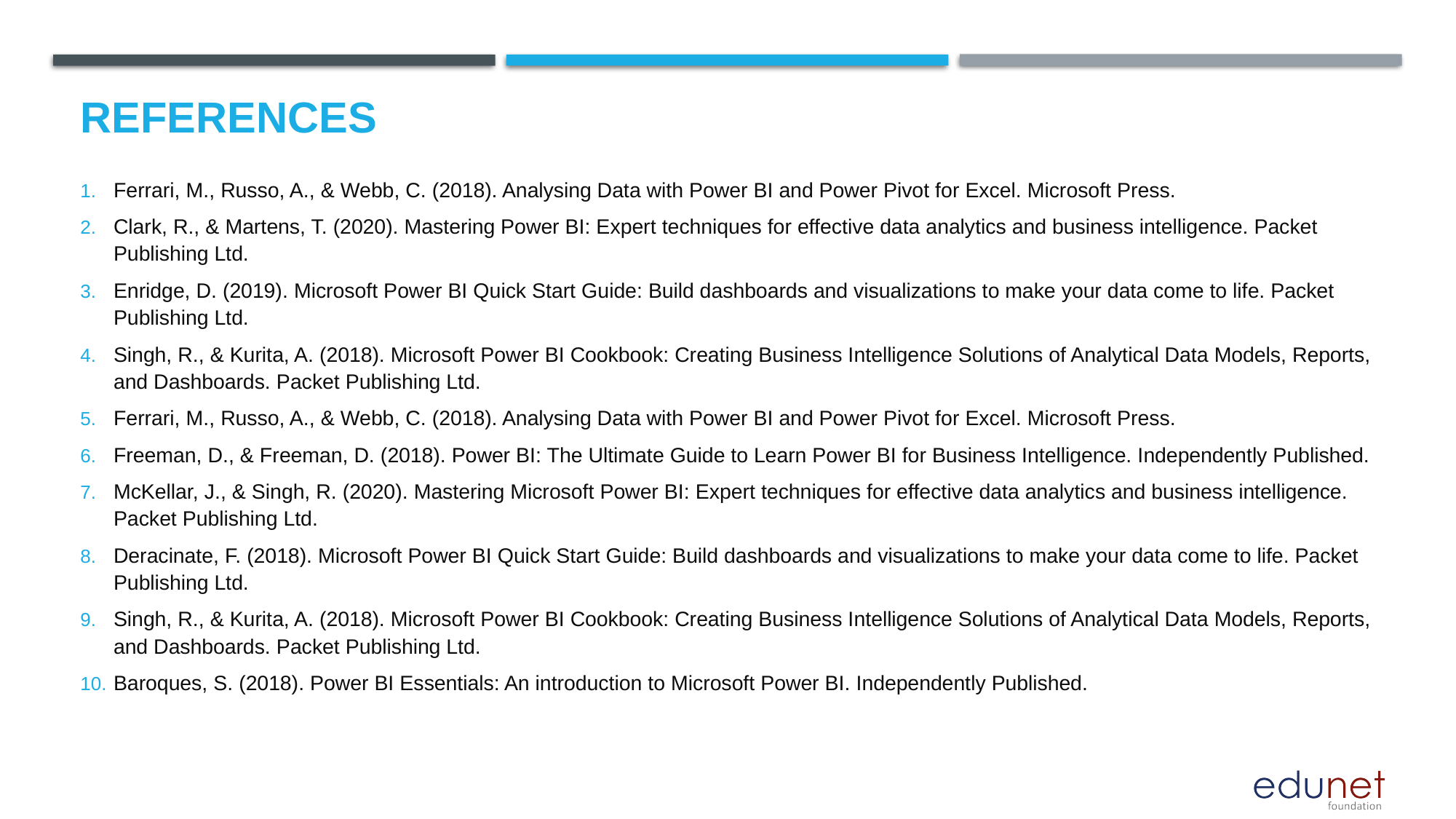

# References
Ferrari, M., Russo, A., & Webb, C. (2018). Analysing Data with Power BI and Power Pivot for Excel. Microsoft Press.
Clark, R., & Martens, T. (2020). Mastering Power BI: Expert techniques for effective data analytics and business intelligence. Packet Publishing Ltd.
Enridge, D. (2019). Microsoft Power BI Quick Start Guide: Build dashboards and visualizations to make your data come to life. Packet Publishing Ltd.
Singh, R., & Kurita, A. (2018). Microsoft Power BI Cookbook: Creating Business Intelligence Solutions of Analytical Data Models, Reports, and Dashboards. Packet Publishing Ltd.
Ferrari, M., Russo, A., & Webb, C. (2018). Analysing Data with Power BI and Power Pivot for Excel. Microsoft Press.
Freeman, D., & Freeman, D. (2018). Power BI: The Ultimate Guide to Learn Power BI for Business Intelligence. Independently Published.
McKellar, J., & Singh, R. (2020). Mastering Microsoft Power BI: Expert techniques for effective data analytics and business intelligence. Packet Publishing Ltd.
Deracinate, F. (2018). Microsoft Power BI Quick Start Guide: Build dashboards and visualizations to make your data come to life. Packet Publishing Ltd.
Singh, R., & Kurita, A. (2018). Microsoft Power BI Cookbook: Creating Business Intelligence Solutions of Analytical Data Models, Reports, and Dashboards. Packet Publishing Ltd.
Baroques, S. (2018). Power BI Essentials: An introduction to Microsoft Power BI. Independently Published.